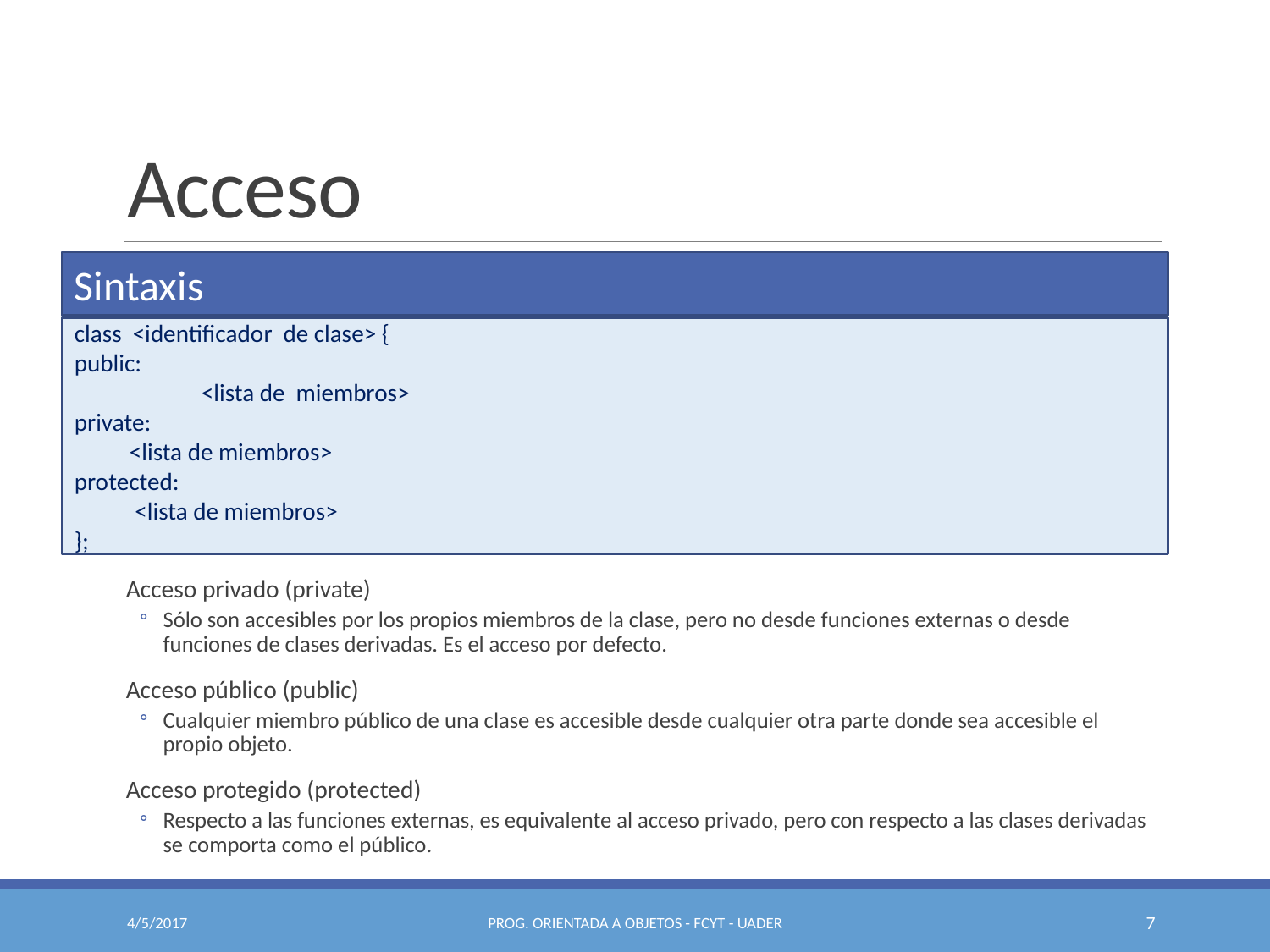

# Acceso
Sintaxis
class  <identificador  de clase> {
public:
	<lista de  miembros>
private:
          <lista de miembros>
protected:
           <lista de miembros>
};
Acceso privado (private)
Sólo son accesibles por los propios miembros de la clase, pero no desde funciones externas o desde funciones de clases derivadas. Es el acceso por defecto.
Acceso público (public)
Cualquier miembro público de una clase es accesible desde cualquier otra parte donde sea accesible el propio objeto.
Acceso protegido (protected)
Respecto a las funciones externas, es equivalente al acceso privado, pero con respecto a las clases derivadas se comporta como el público.

4/5/2017
Prog. Orientada a Objetos - FCyT - UADER
7